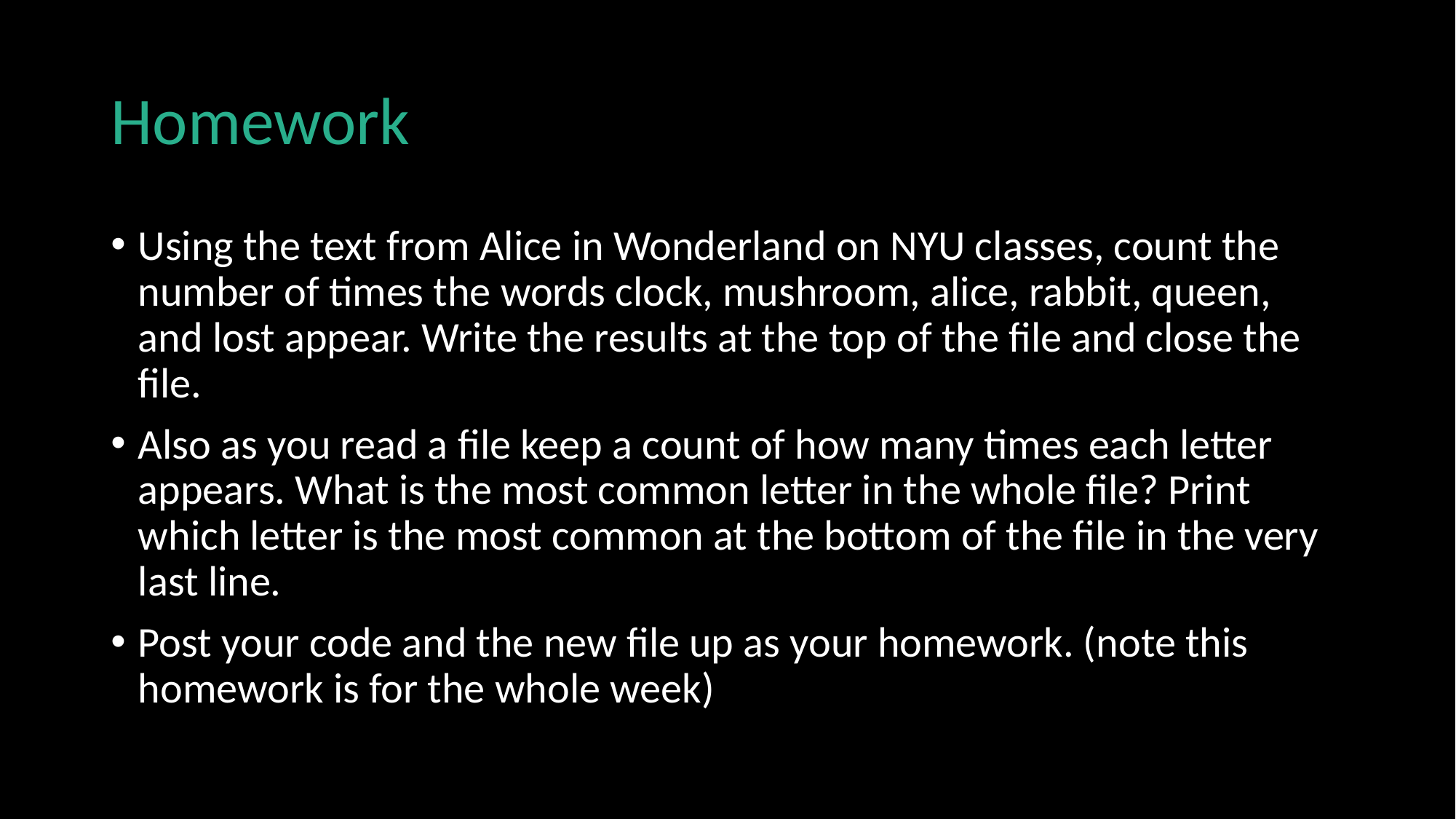

# Homework
Using the text from Alice in Wonderland on NYU classes, count the number of times the words clock, mushroom, alice, rabbit, queen, and lost appear. Write the results at the top of the file and close the file.
Also as you read a file keep a count of how many times each letter appears. What is the most common letter in the whole file? Print which letter is the most common at the bottom of the file in the very last line.
Post your code and the new file up as your homework. (note this homework is for the whole week)